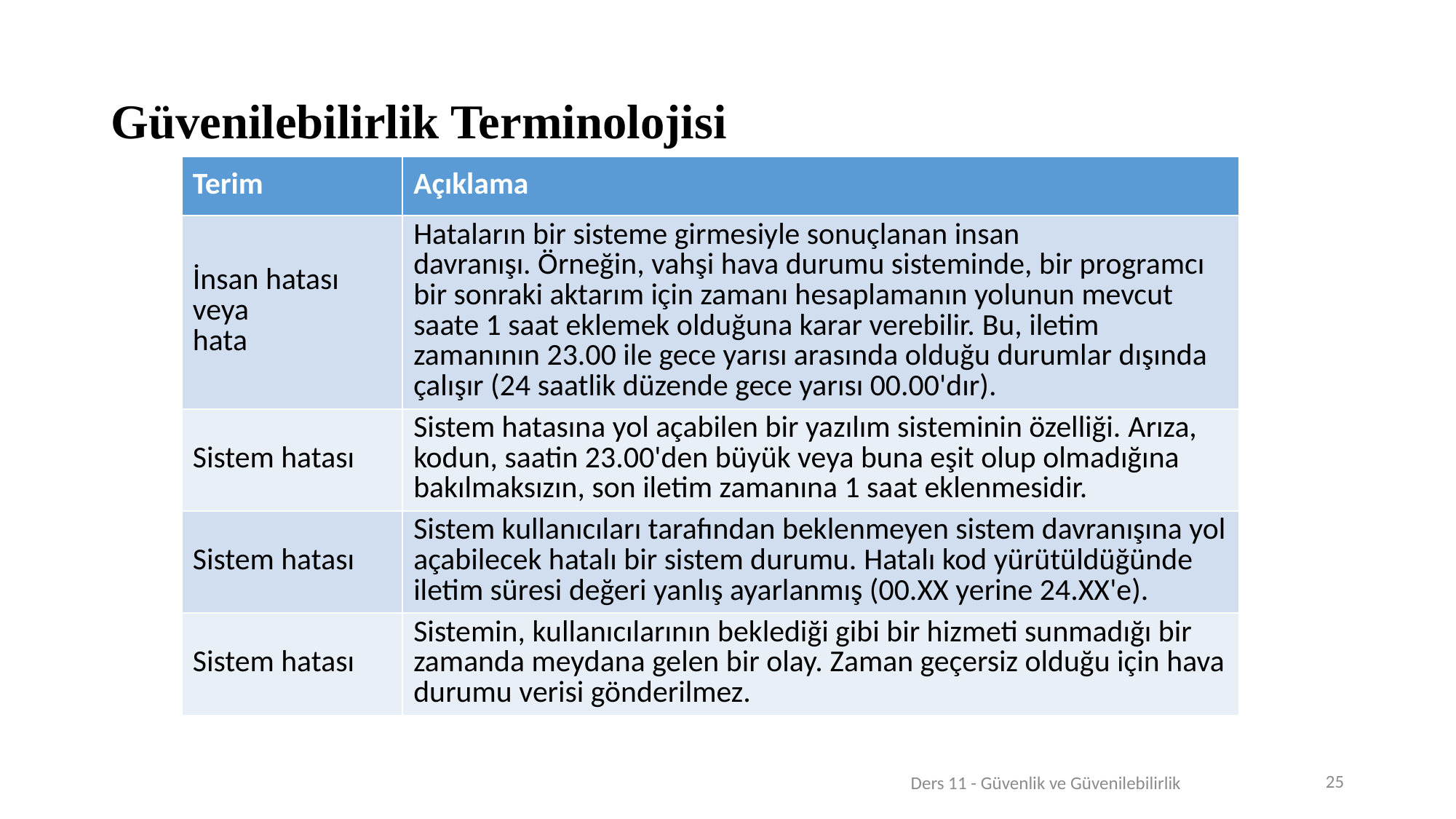

# Güvenilebilirlik Terminolojisi
| Terim | Açıklama |
| --- | --- |
| İnsan hatası veya hata | Hataların bir sisteme girmesiyle sonuçlanan insan davranışı. Örneğin, vahşi hava durumu sisteminde, bir programcı bir sonraki aktarım için zamanı hesaplamanın yolunun mevcut saate 1 saat eklemek olduğuna karar verebilir. Bu, iletim zamanının 23.00 ile gece yarısı arasında olduğu durumlar dışında çalışır (24 saatlik düzende gece yarısı 00.00'dır). |
| Sistem hatası | Sistem hatasına yol açabilen bir yazılım sisteminin özelliği. Arıza, kodun, saatin 23.00'den büyük veya buna eşit olup olmadığına bakılmaksızın, son iletim zamanına 1 saat eklenmesidir. |
| Sistem hatası | Sistem kullanıcıları tarafından beklenmeyen sistem davranışına yol açabilecek hatalı bir sistem durumu. Hatalı kod yürütüldüğünde iletim süresi değeri yanlış ayarlanmış (00.XX yerine 24.XX'e). |
| Sistem hatası | Sistemin, kullanıcılarının beklediği gibi bir hizmeti sunmadığı bir zamanda meydana gelen bir olay. Zaman geçersiz olduğu için hava durumu verisi gönderilmez. |
25
Ders 11 - Güvenlik ve Güvenilebilirlik